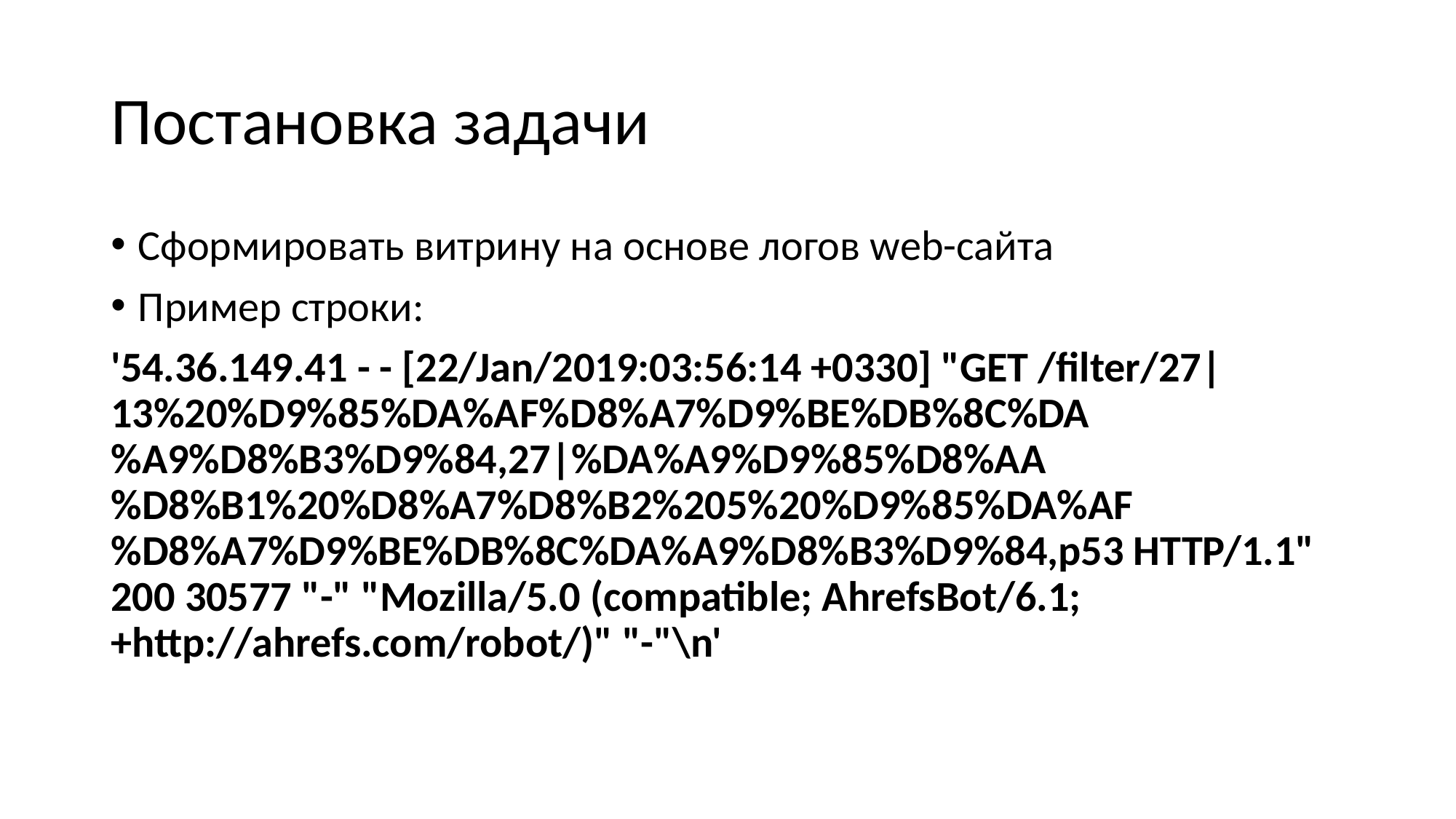

# Постановка задачи
Сформировать витрину на основе логов web-сайта
Пример строки:
'54.36.149.41 - - [22/Jan/2019:03:56:14 +0330] "GET /filter/27|13%20%D9%85%DA%AF%D8%A7%D9%BE%DB%8C%DA%A9%D8%B3%D9%84,27|%DA%A9%D9%85%D8%AA%D8%B1%20%D8%A7%D8%B2%205%20%D9%85%DA%AF%D8%A7%D9%BE%DB%8C%DA%A9%D8%B3%D9%84,p53 HTTP/1.1" 200 30577 "-" "Mozilla/5.0 (compatible; AhrefsBot/6.1; +http://ahrefs.com/robot/)" "-"\n'